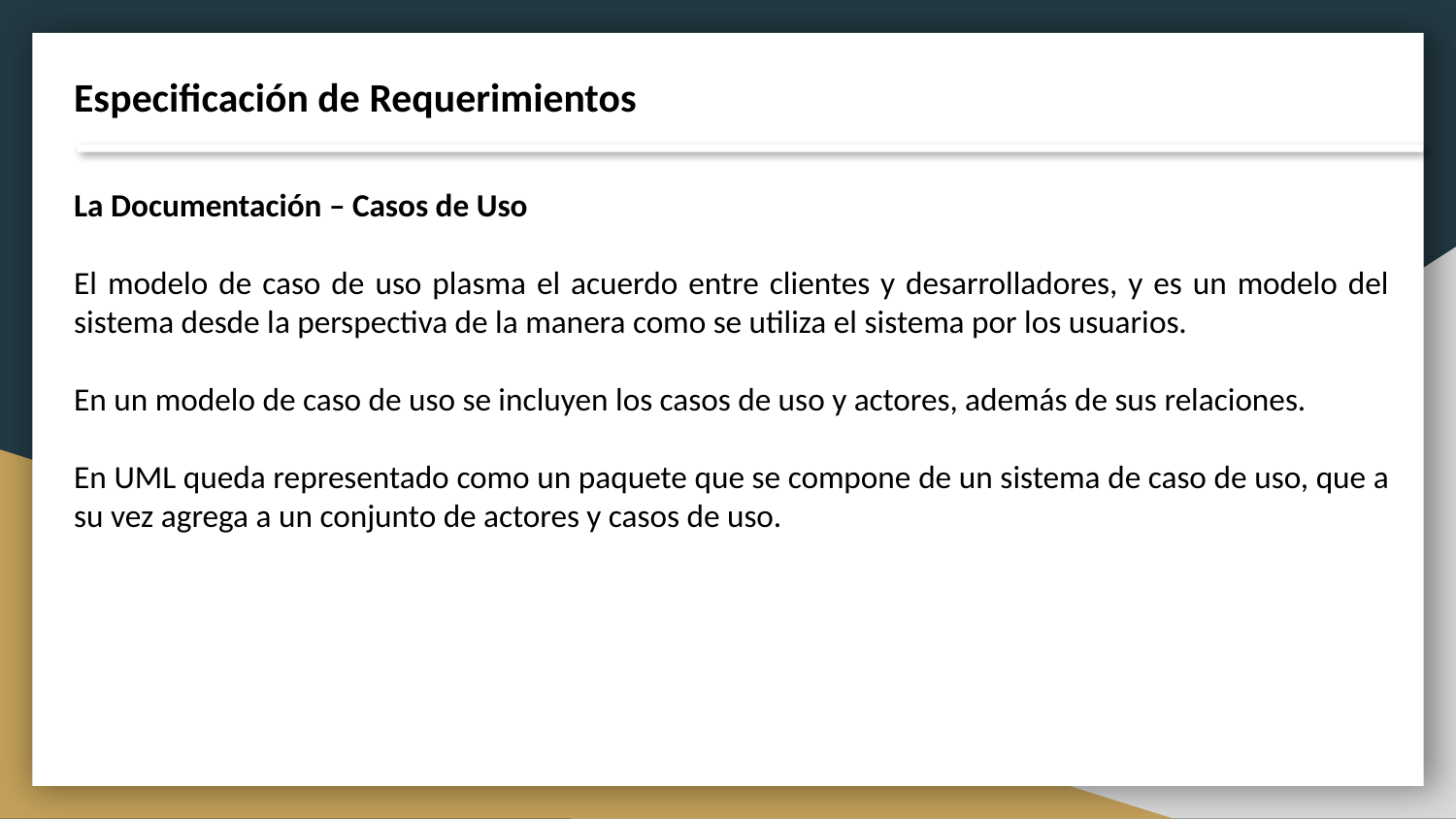

Especificación de Requerimientos

La Documentación – Casos de Uso

El modelo de caso de uso plasma el acuerdo entre clientes y desarrolladores, y es un modelo del sistema desde la perspectiva de la manera como se utiliza el sistema por los usuarios.
En un modelo de caso de uso se incluyen los casos de uso y actores, además de sus relaciones.

En UML queda representado como un paquete que se compone de un sistema de caso de uso, que a su vez agrega a un conjunto de actores y casos de uso.